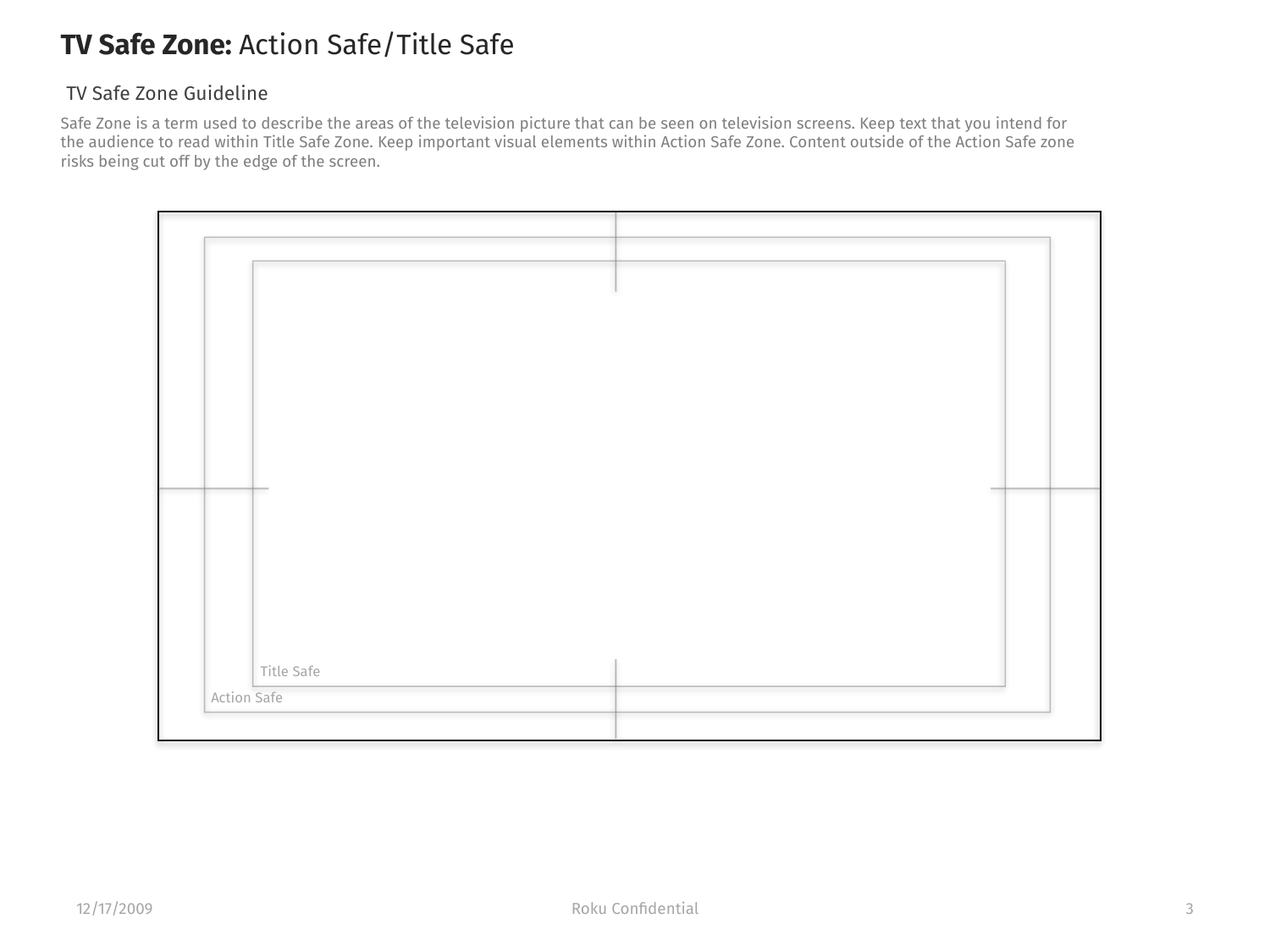

TV Safe Zone: Action Safe/Title Safe
TV Safe Zone Guideline
Safe Zone is a term used to describe the areas of the television picture that can be seen on television screens. Keep text that you intend for the audience to read within Title Safe Zone. Keep important visual elements within Action Safe Zone. Content outside of the Action Safe zone risks being cut off by the edge of the screen.

Title Safe
Action Safe

12/17/2009
Roku Confidential
3